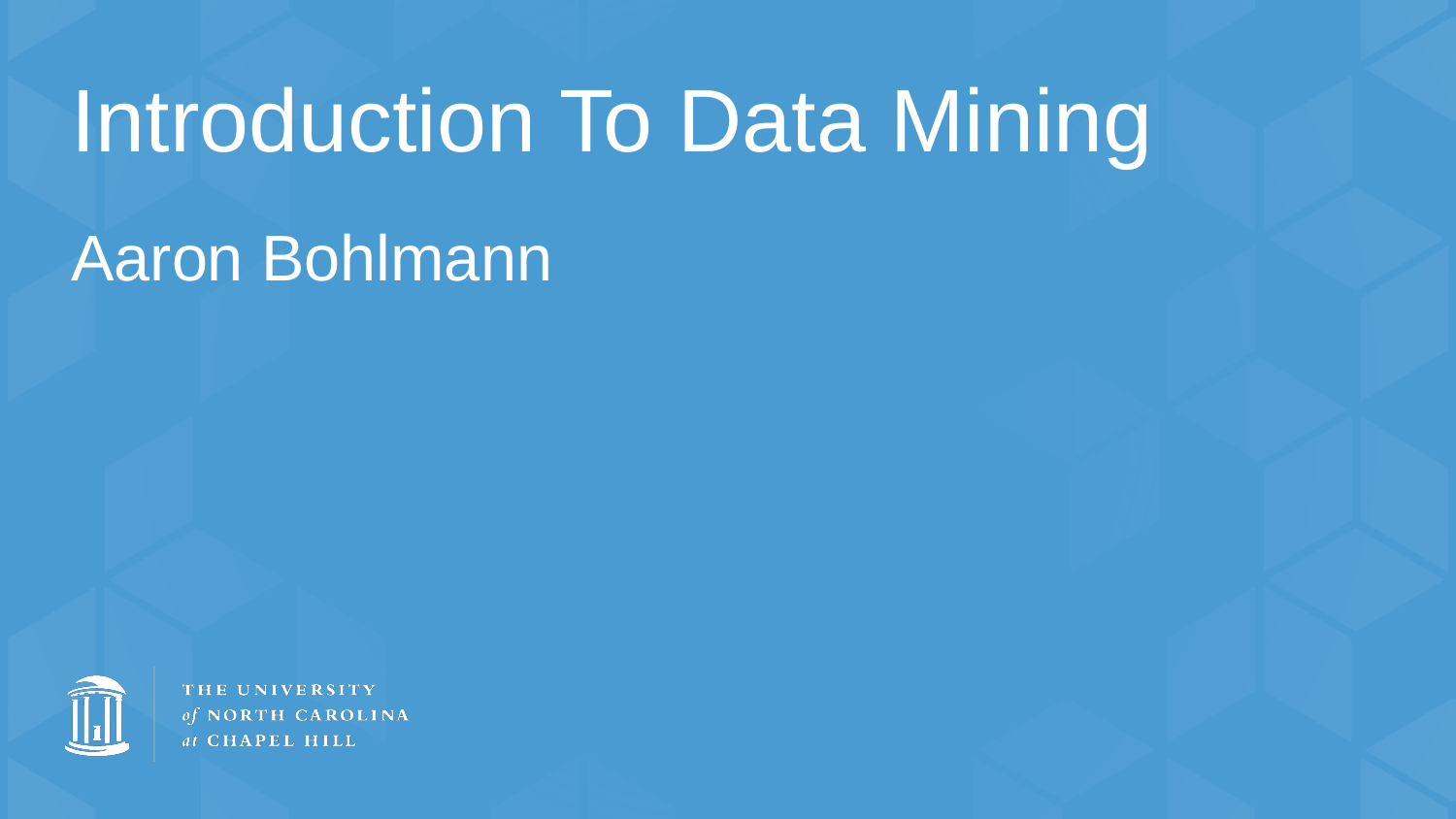

# Introduction To Data Mining
Aaron Bohlmann